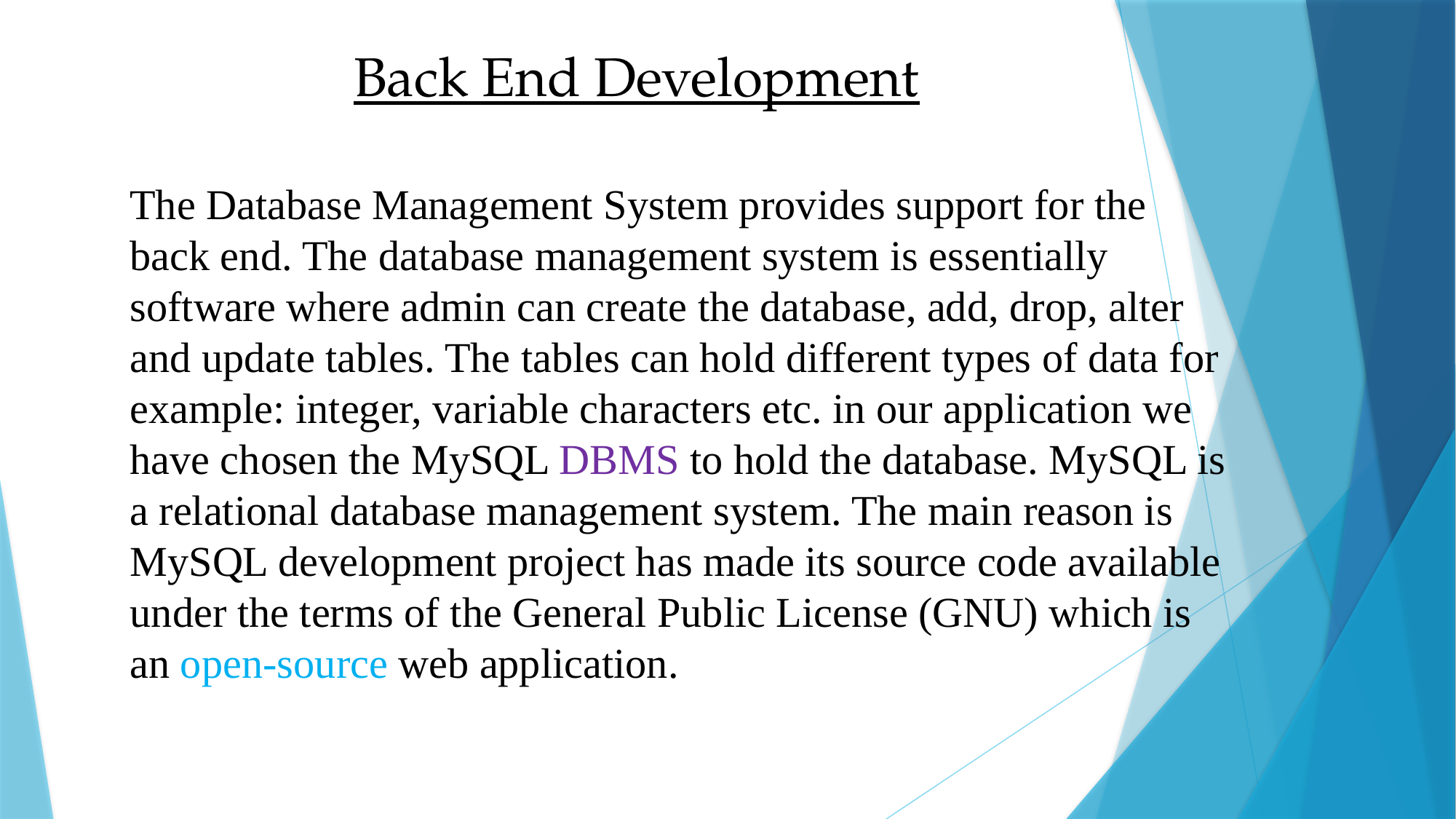

Back End Development
The Database Management System provides support for the back end. The database management system is essentially software where admin can create the database, add, drop, alter and update tables. The tables can hold different types of data for example: integer, variable characters etc. in our application we have chosen the MySQL DBMS to hold the database. MySQL is a relational database management system. The main reason is MySQL development project has made its source code available under the terms of the General Public License (GNU) which is an open-source web application.